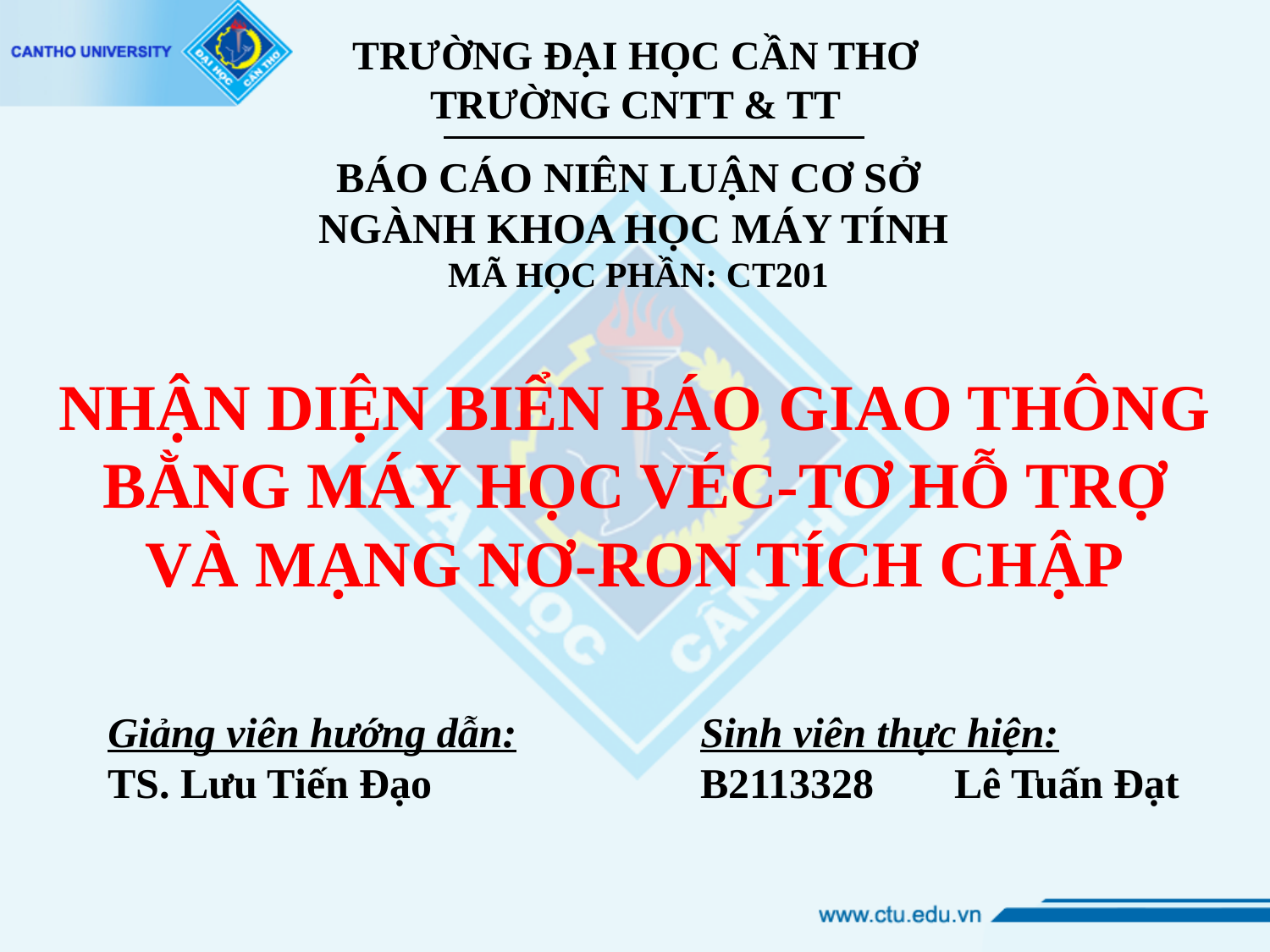

TRƯỜNG ĐẠI HỌC CẦN THƠ
TRƯỜNG CNTT & TT
BÁO CÁO NIÊN LUẬN CƠ SỞ
NGÀNH KHOA HỌC MÁY TÍNH
 MÃ HỌC PHẦN: CT201
# NHẬN DIỆN BIỂN BÁO GIAO THÔNG BẰNG MÁY HỌC VÉC-TƠ HỖ TRỢ VÀ MẠNG NƠ-RON TÍCH CHẬP
Sinh viên thực hiện:
B2113328	Lê Tuấn Đạt
Giảng viên hướng dẫn:
TS. Lưu Tiến Đạo
1